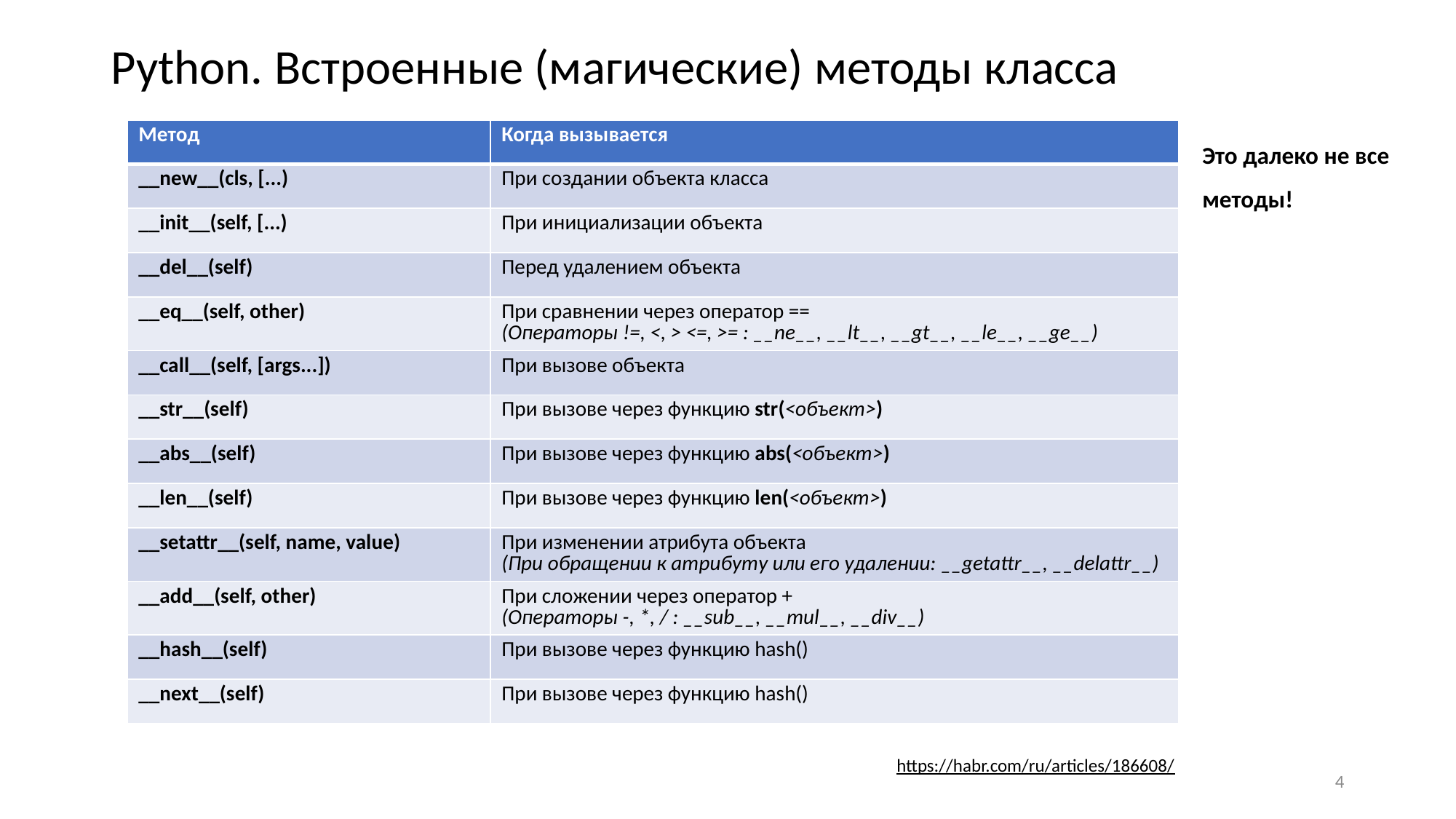

# Python. Встроенные (магические) методы класса
| Метод | Когда вызывается |
| --- | --- |
| \_\_new\_\_(cls, [...) | При создании объекта класса |
| \_\_init\_\_(self, [...) | При инициализации объекта |
| \_\_del\_\_(self) | Перед удалением объекта |
| \_\_eq\_\_(self, other) | При сравнении через оператор == (Операторы !=, <, > <=, >= : \_\_ne\_\_, \_\_lt\_\_, \_\_gt\_\_, \_\_le\_\_, \_\_ge\_\_) |
| \_\_call\_\_(self, [args...]) | При вызове объекта |
| \_\_str\_\_(self) | При вызове через функцию str(<объект>) |
| \_\_abs\_\_(self) | При вызове через функцию abs(<объект>) |
| \_\_len\_\_(self) | При вызове через функцию len(<объект>) |
| \_\_setattr\_\_(self, name, value) | При изменении атрибута объекта (При обращении к атрибуту или его удалении: \_\_getattr\_\_, \_\_delattr\_\_) |
| \_\_add\_\_(self, other) | При сложении через оператор + (Операторы -, \*, / : \_\_sub\_\_, \_\_mul\_\_, \_\_div\_\_) |
| \_\_hash\_\_(self) | При вызове через функцию hash() |
| \_\_next\_\_(self) | При вызове через функцию hash() |
Это далеко не все методы!
https://habr.com/ru/articles/186608/
4